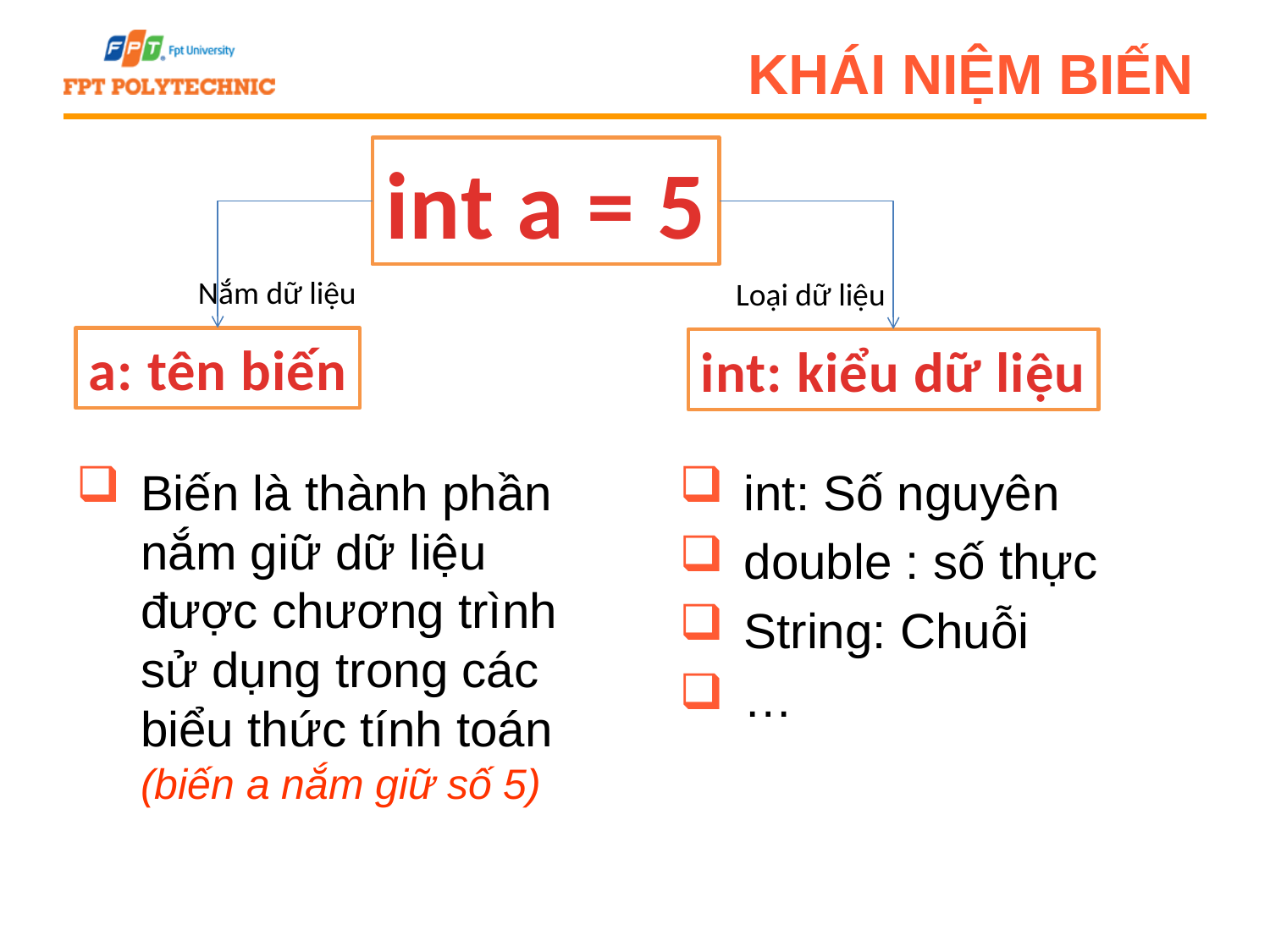

# Khái niệm biến
int a = 5
Loại dữ liệu
int: kiểu dữ liệu
Nắm dữ liệu
a: tên biến
Biến là thành phần nắm giữ dữ liệu được chương trình sử dụng trong các biểu thức tính toán (biến a nắm giữ số 5)

int: Số nguyên
double : số thực
String: Chuỗi
…